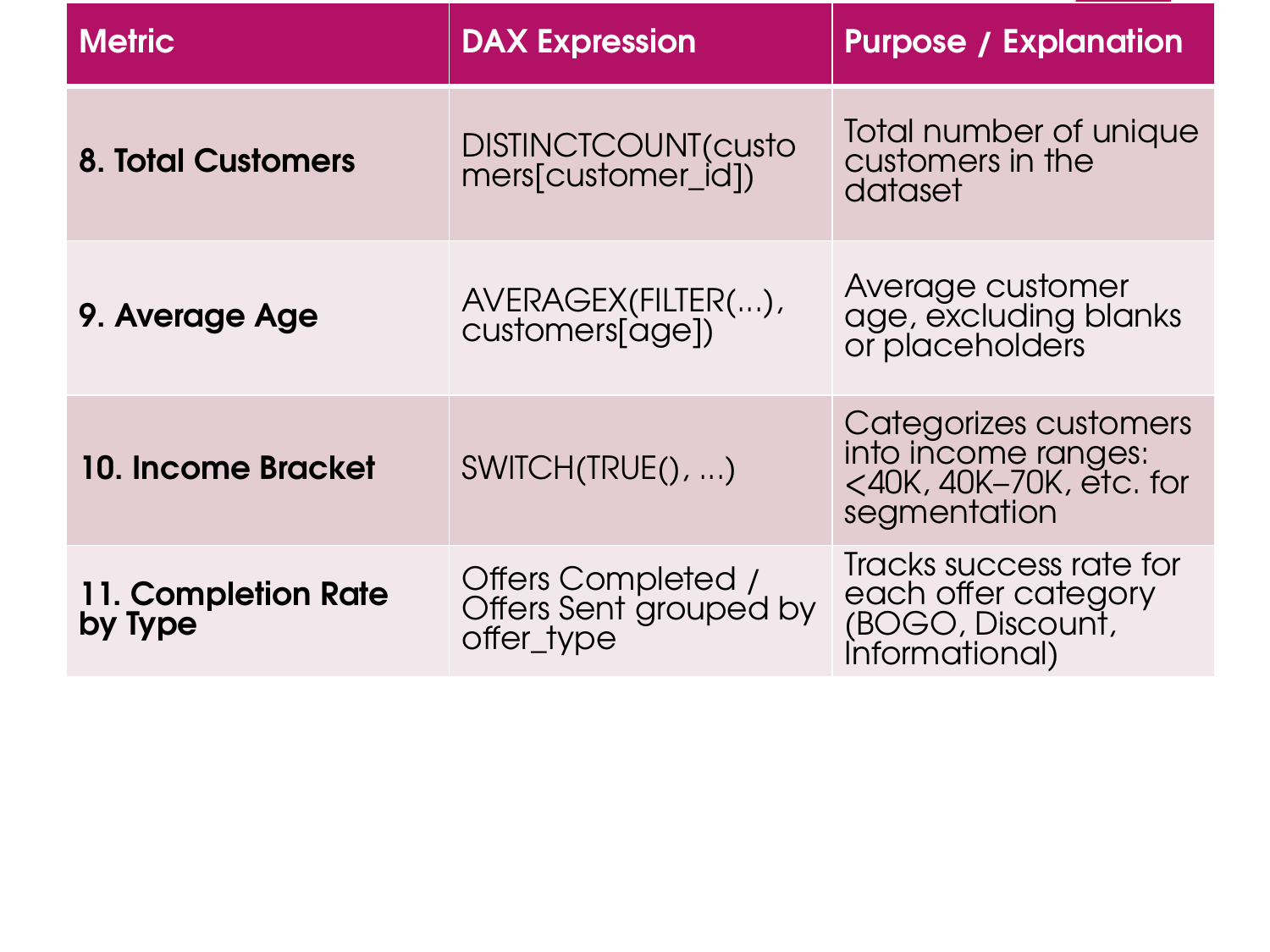

| Metric | DAX Expression | Purpose / Explanation |
| --- | --- | --- |
| 8. Total Customers | DISTINCTCOUNT(customers[customer\_id]) | Total number of unique customers in the dataset |
| 9. Average Age | AVERAGEX(FILTER(...), customers[age]) | Average customer age, excluding blanks or placeholders |
| 10. Income Bracket | SWITCH(TRUE(), ...) | Categorizes customers into income ranges: <40K, 40K–70K, etc. for segmentation |
| 11. Completion Rate by Type | Offers Completed / Offers Sent grouped by offer\_type | Tracks success rate for each offer category (BOGO, Discount, Informational) |
#